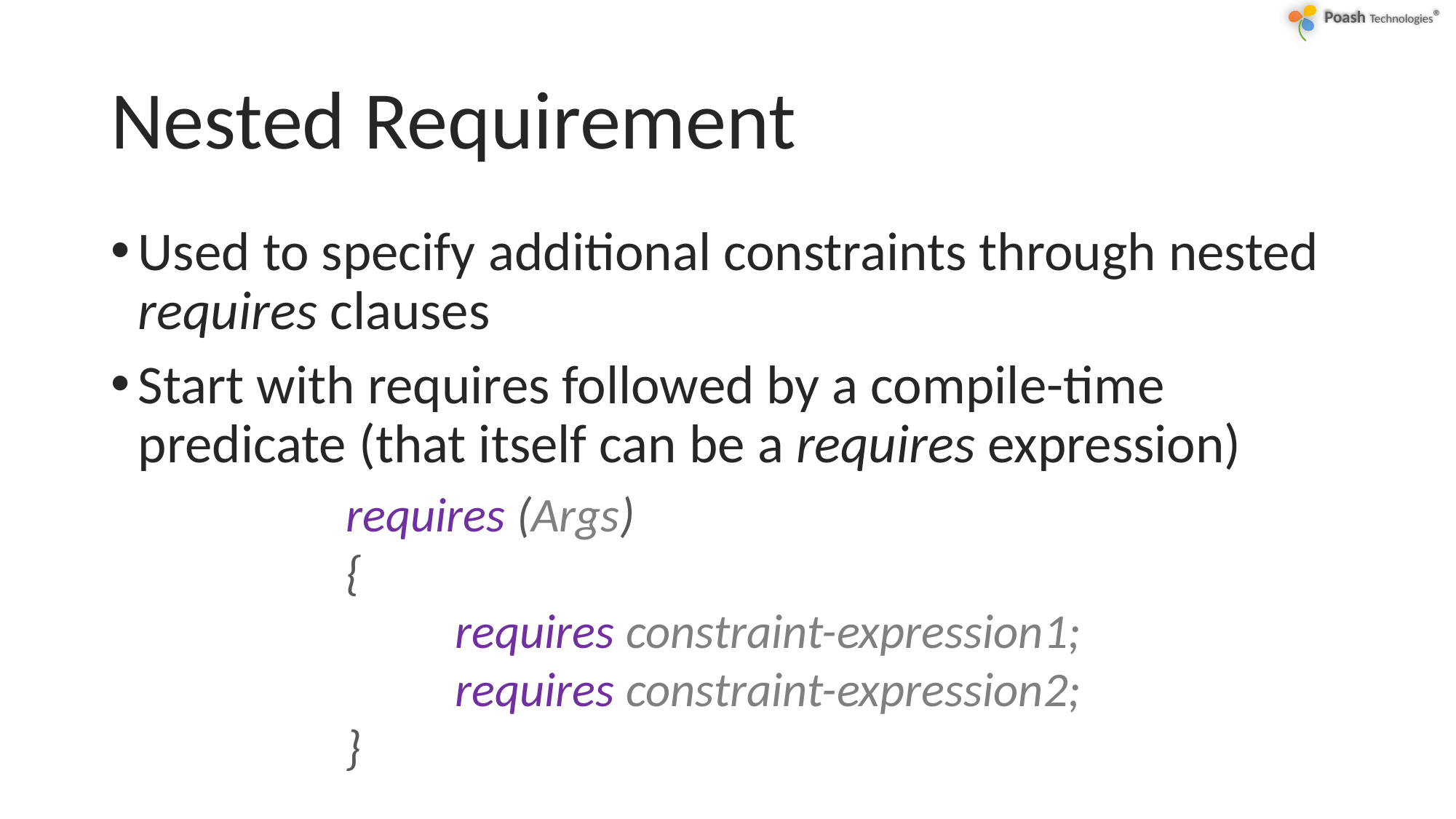

# Nested Requirement
Used to specify additional constraints through nested requires clauses
Start with requires followed by a compile-time predicate (that itself can be a requires expression)

requires (Args)
{
	requires constraint-expression1;
	requires constraint-expression2;
}